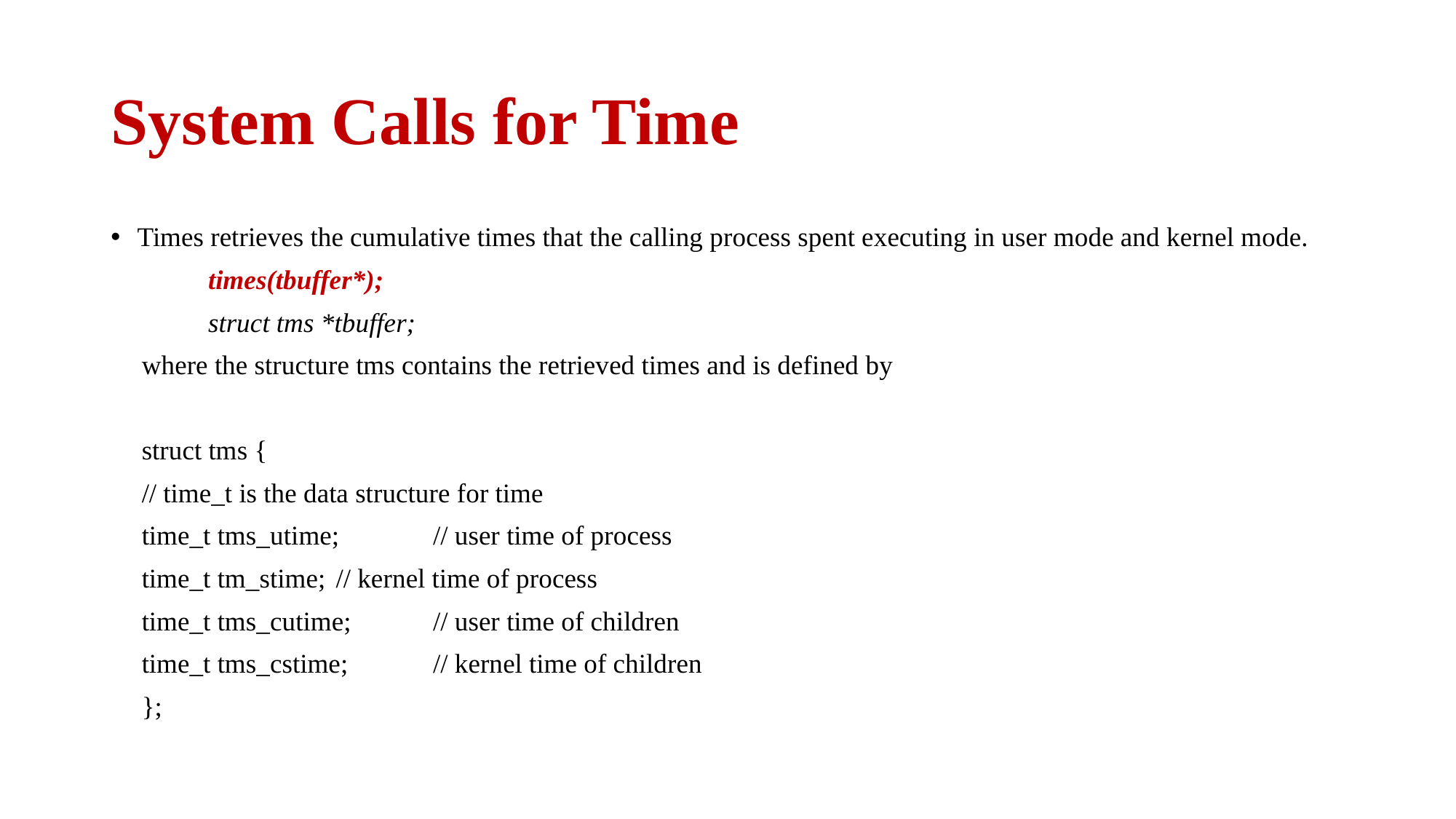

# System Calls for Time
Times retrieves the cumulative times that the calling process spent executing in user mode and kernel mode.
				times(tbuffer*);
				struct tms *tbuffer;
where the structure tms contains the retrieved times and is defined by

struct tms {
					// time_t is the data structure for time
		time_t tms_utime; 	// user time of process
		time_t tm_stime; 	// kernel time of process
		time_t tms_cutime; 	// user time of children
		time_t tms_cstime; 	// kernel time of children
};